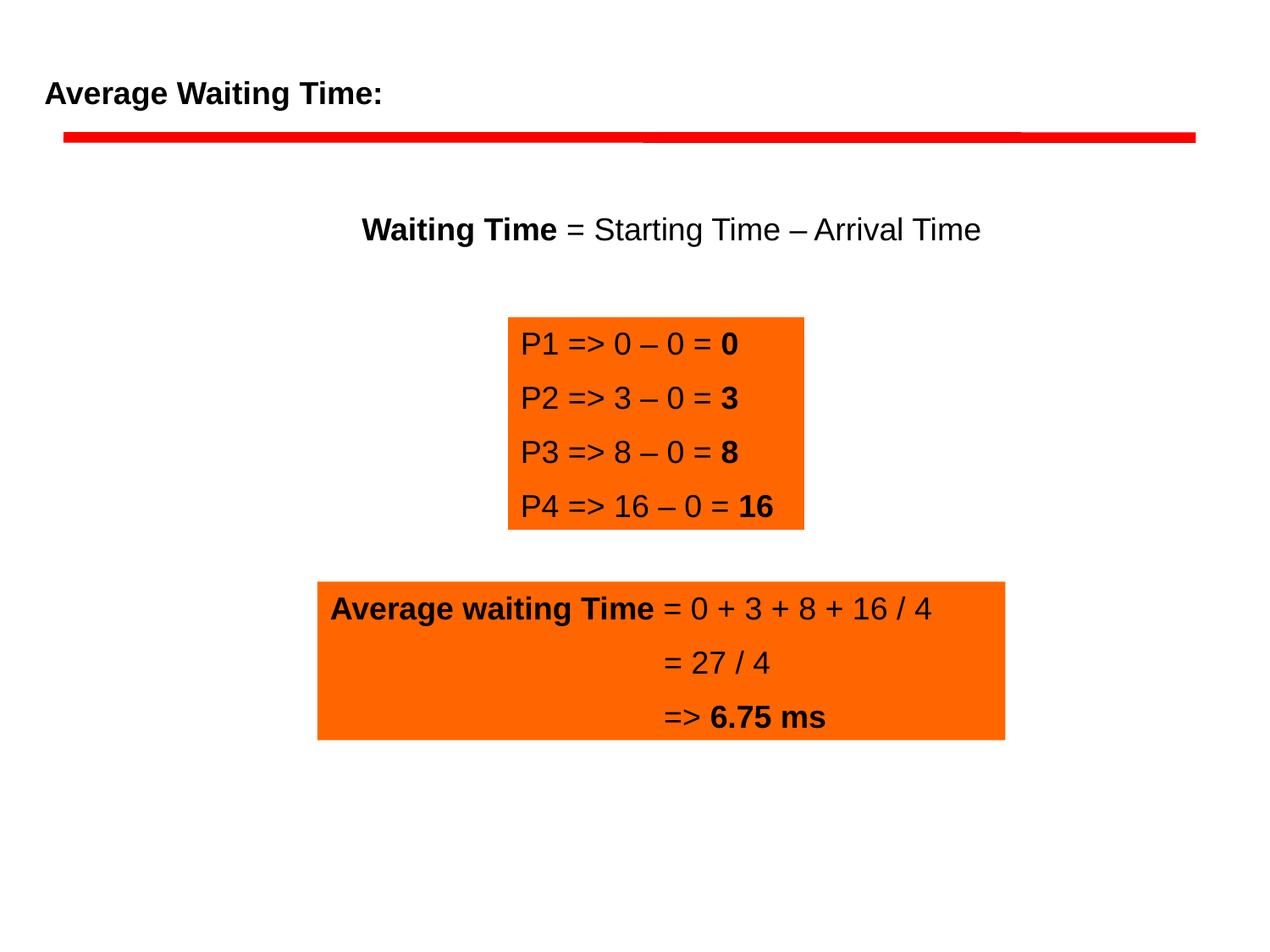

Average Waiting Time:

Waiting Time = Starting Time – Arrival Time
P1 => 0 – 0 = 0
P2 => 3 – 0 = 3
P3 => 8 – 0 = 8
P4 => 16 – 0 = 16
Average waiting Time = 0 + 3 + 8 + 16 / 4
		         = 27 / 4
		         => 6.75 ms